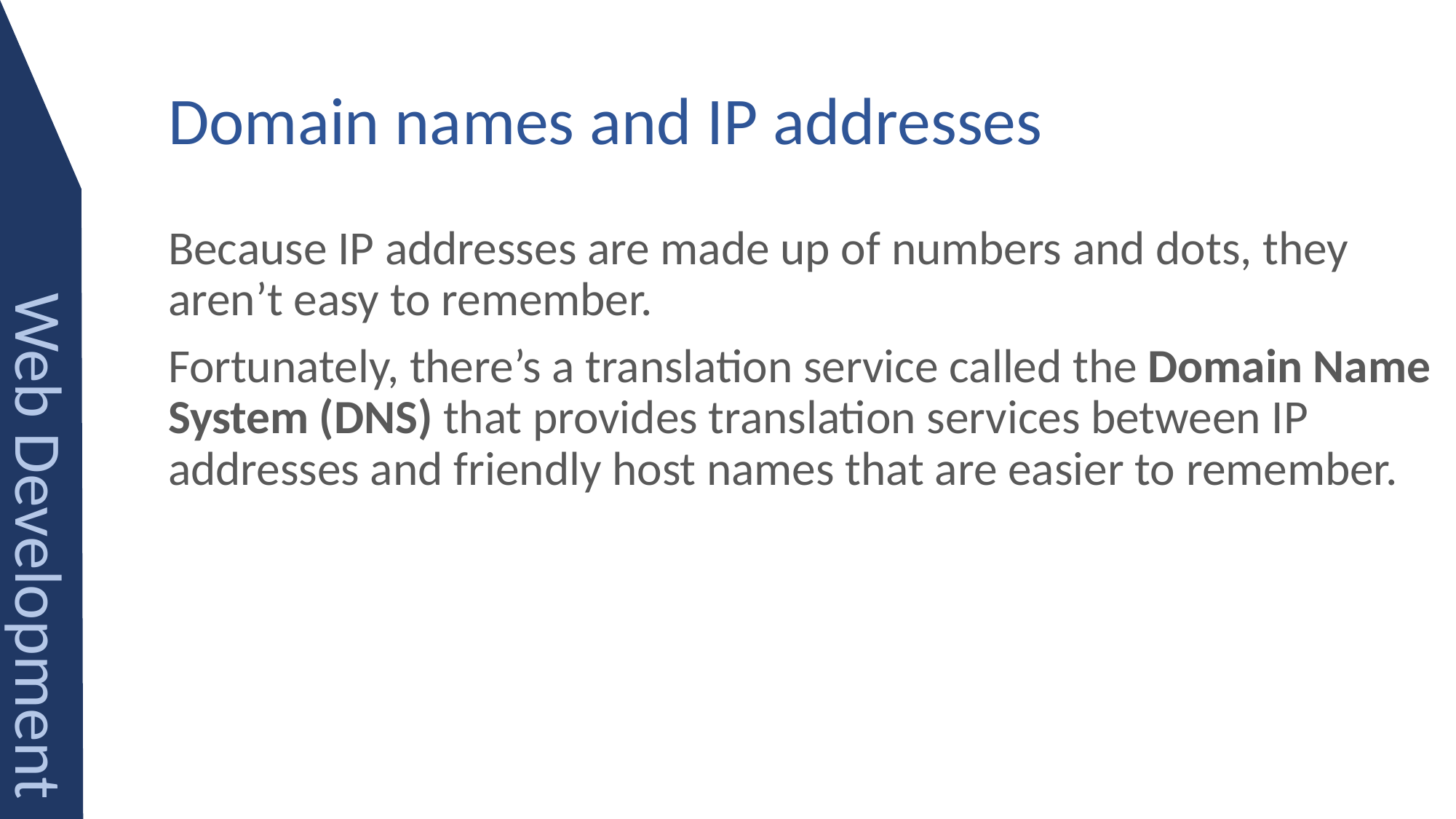

# Domain names and IP addresses
Because IP addresses are made up of numbers and dots, they aren’t easy to remember.
Fortunately, there’s a translation service called the Domain Name System (DNS) that provides translation services between IP addresses and friendly host names that are easier to remember.